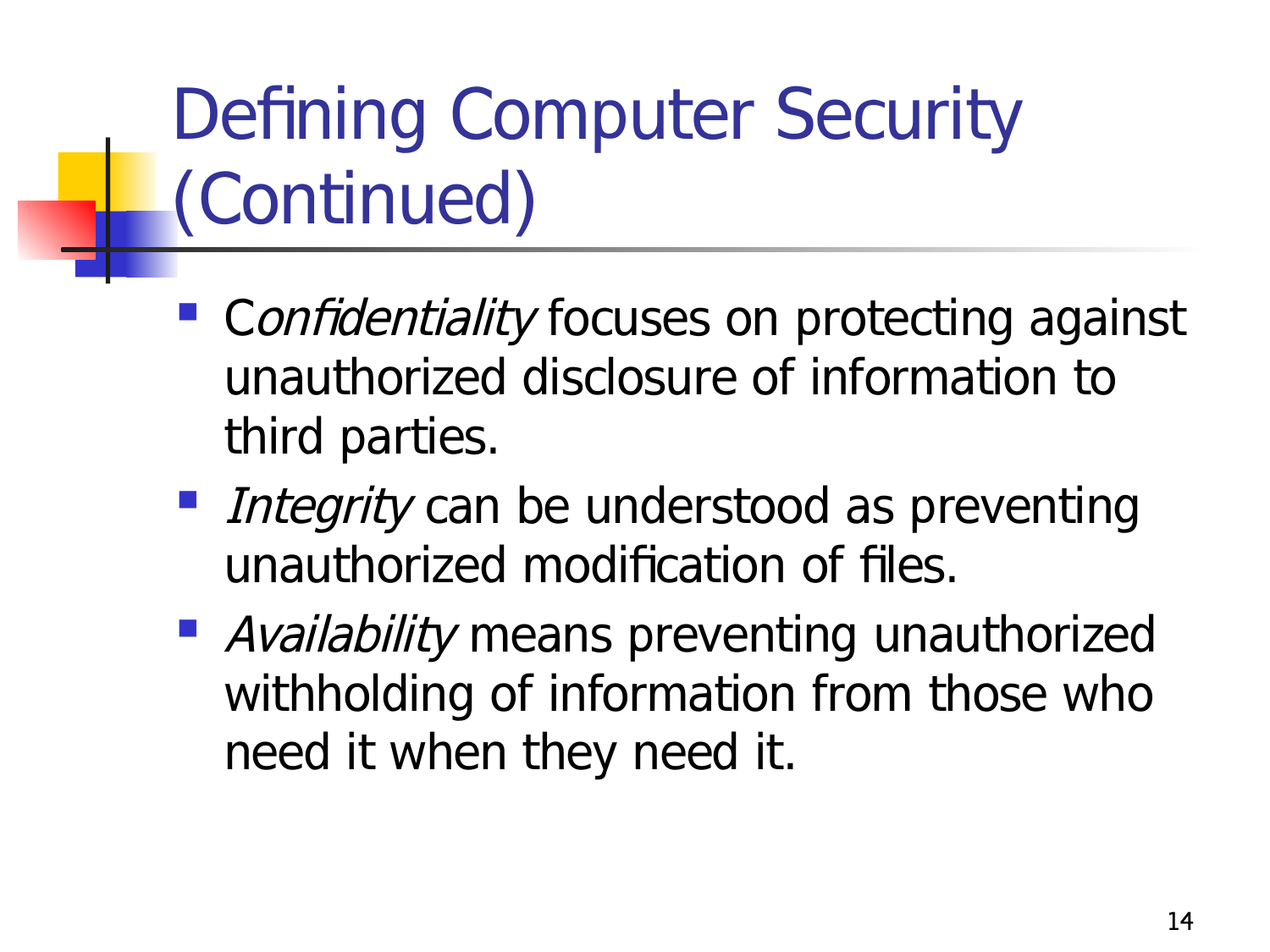

# Defining Computer Security (Continued)
Confidentiality focuses on protecting against unauthorized disclosure of information to third parties.
Integrity can be understood as preventing unauthorized modification of files.
Availability means preventing unauthorized withholding of information from those who need it when they need it.
14